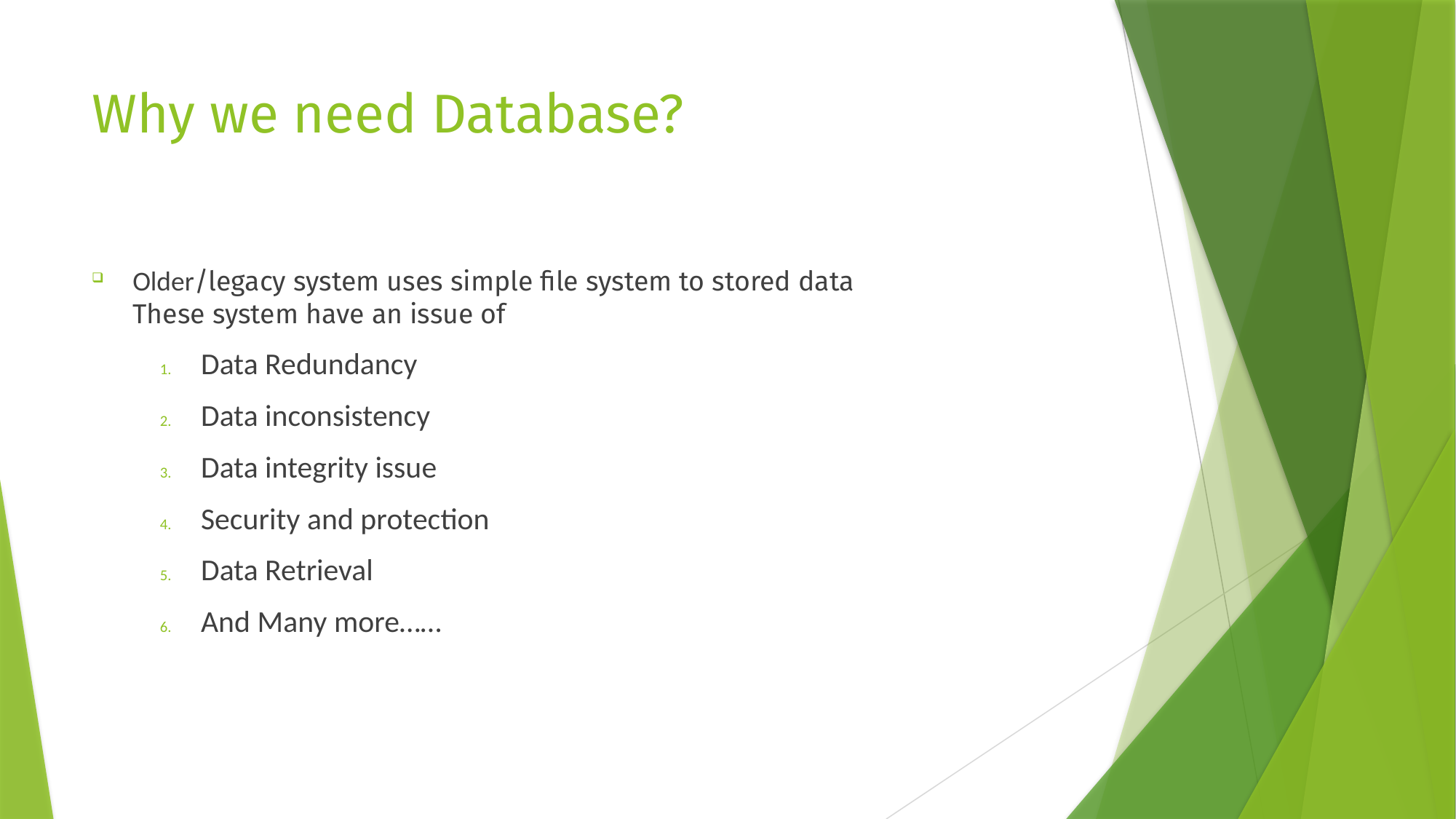

# Why we need Database?
Older/legacy system uses simple file system to stored data
These system have an issue of
Data Redundancy
Data inconsistency
Data integrity issue
Security and protection
Data Retrieval
And Many more……